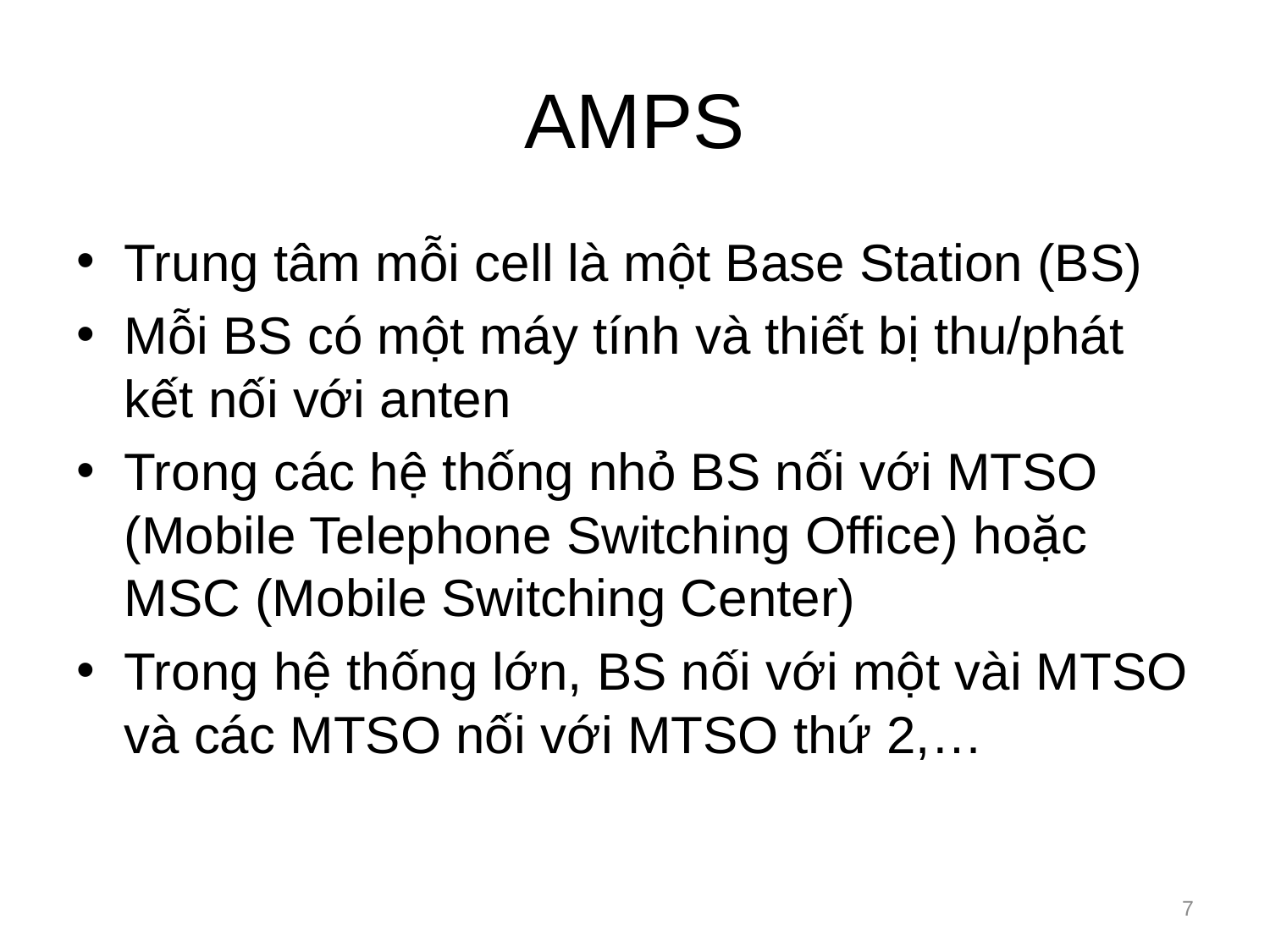

# AMPS
Trung tâm mỗi cell là một Base Station (BS)
Mỗi BS có một máy tính và thiết bị thu/phát kết nối với anten
Trong các hệ thống nhỏ BS nối với MTSO (Mobile Telephone Switching Office) hoặc MSC (Mobile Switching Center)
Trong hệ thống lớn, BS nối với một vài MTSO và các MTSO nối với MTSO thứ 2,…
7